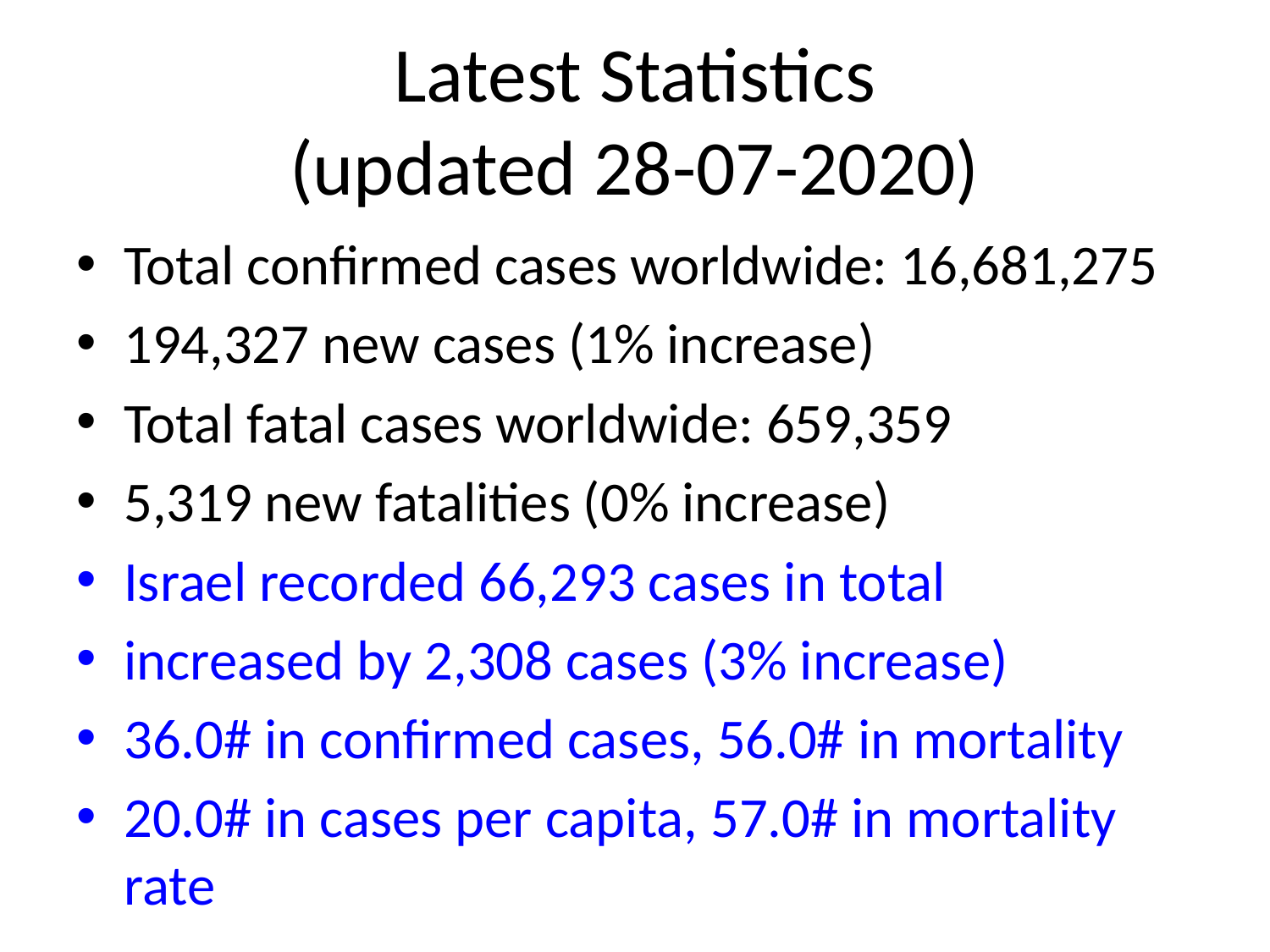

# Latest Statistics
(updated 28-07-2020)
Total confirmed cases worldwide: 16,681,275
194,327 new cases (1% increase)
Total fatal cases worldwide: 659,359
5,319 new fatalities (0% increase)
Israel recorded 66,293 cases in total
increased by 2,308 cases (3% increase)
36.0# in confirmed cases, 56.0# in mortality
20.0# in cases per capita, 57.0# in mortality rate